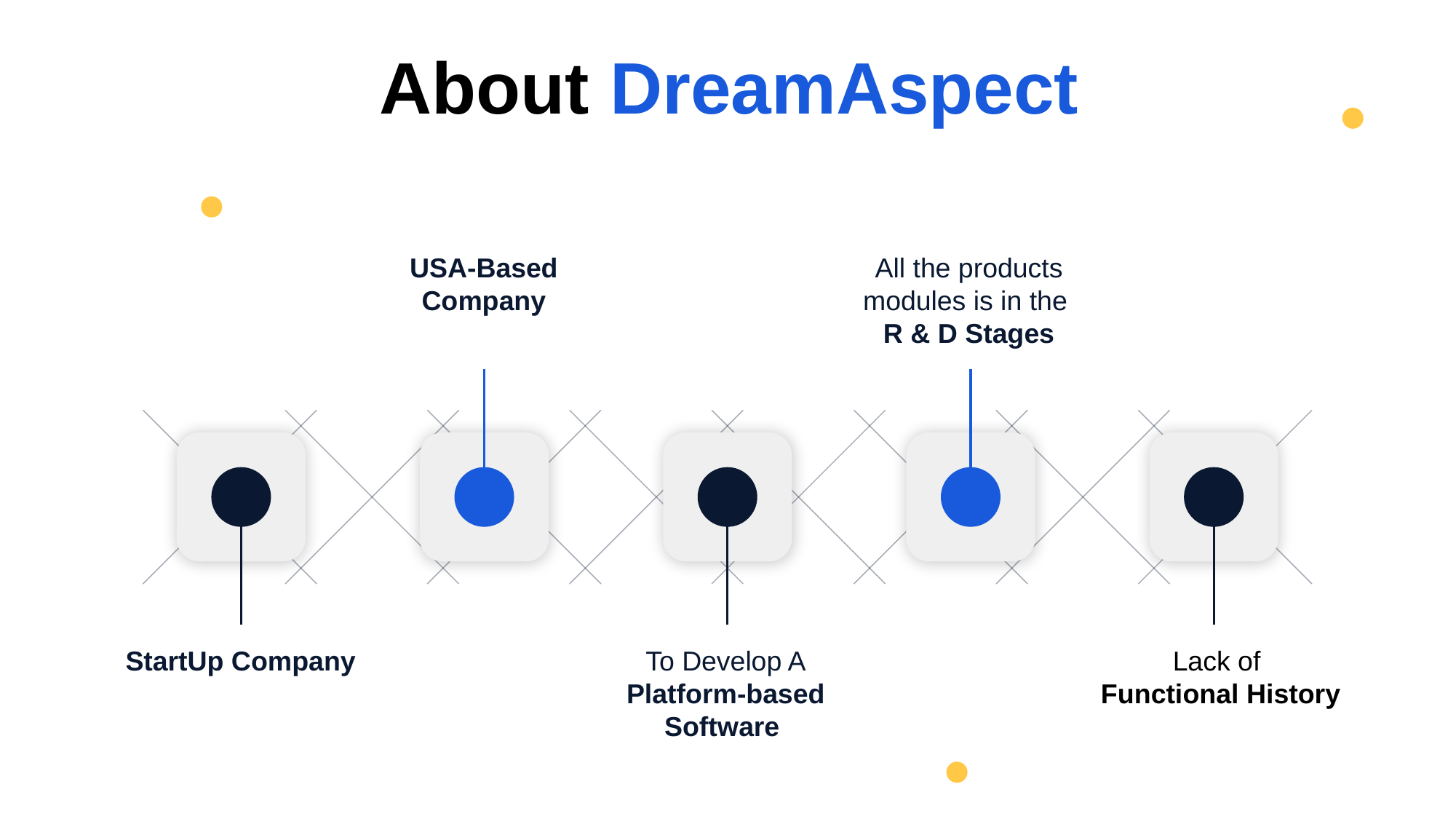

About DreamAspect

USA-Based Company
All the products modules is in the
R & D Stages

StartUp Company
To Develop A Platform-based Software
Lack of
Functional History